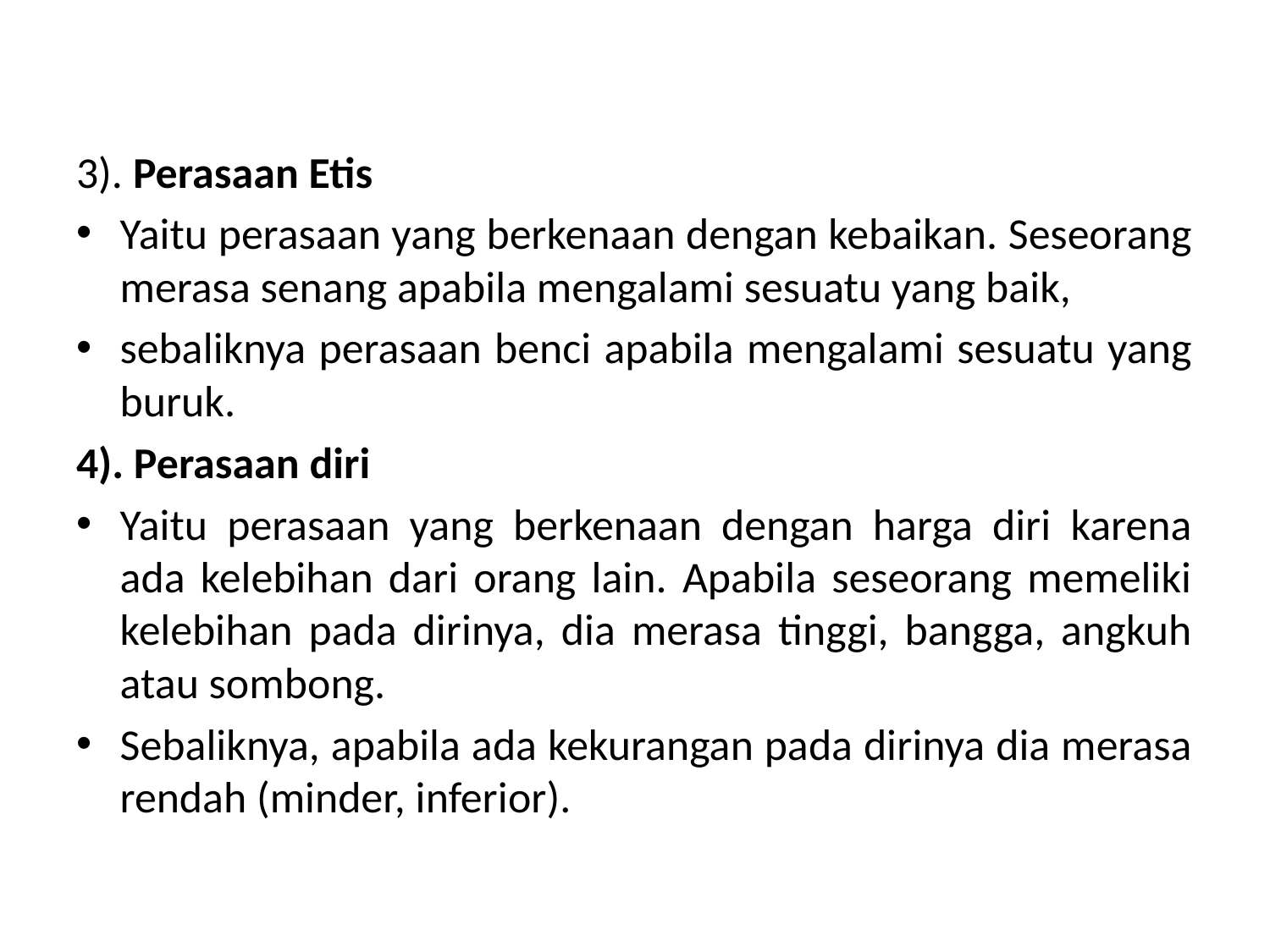

#
3). Perasaan Etis
Yaitu perasaan yang berkenaan dengan kebaikan. Seseorang merasa senang apabila mengalami sesuatu yang baik,
sebaliknya perasaan benci apabila mengalami sesuatu yang buruk.
4). Perasaan diri
Yaitu perasaan yang berkenaan dengan harga diri karena ada kelebihan dari orang lain. Apabila seseorang memeliki kelebihan pada dirinya, dia merasa tinggi, bangga, angkuh atau sombong.
Sebaliknya, apabila ada kekurangan pada dirinya dia merasa rendah (minder, inferior).